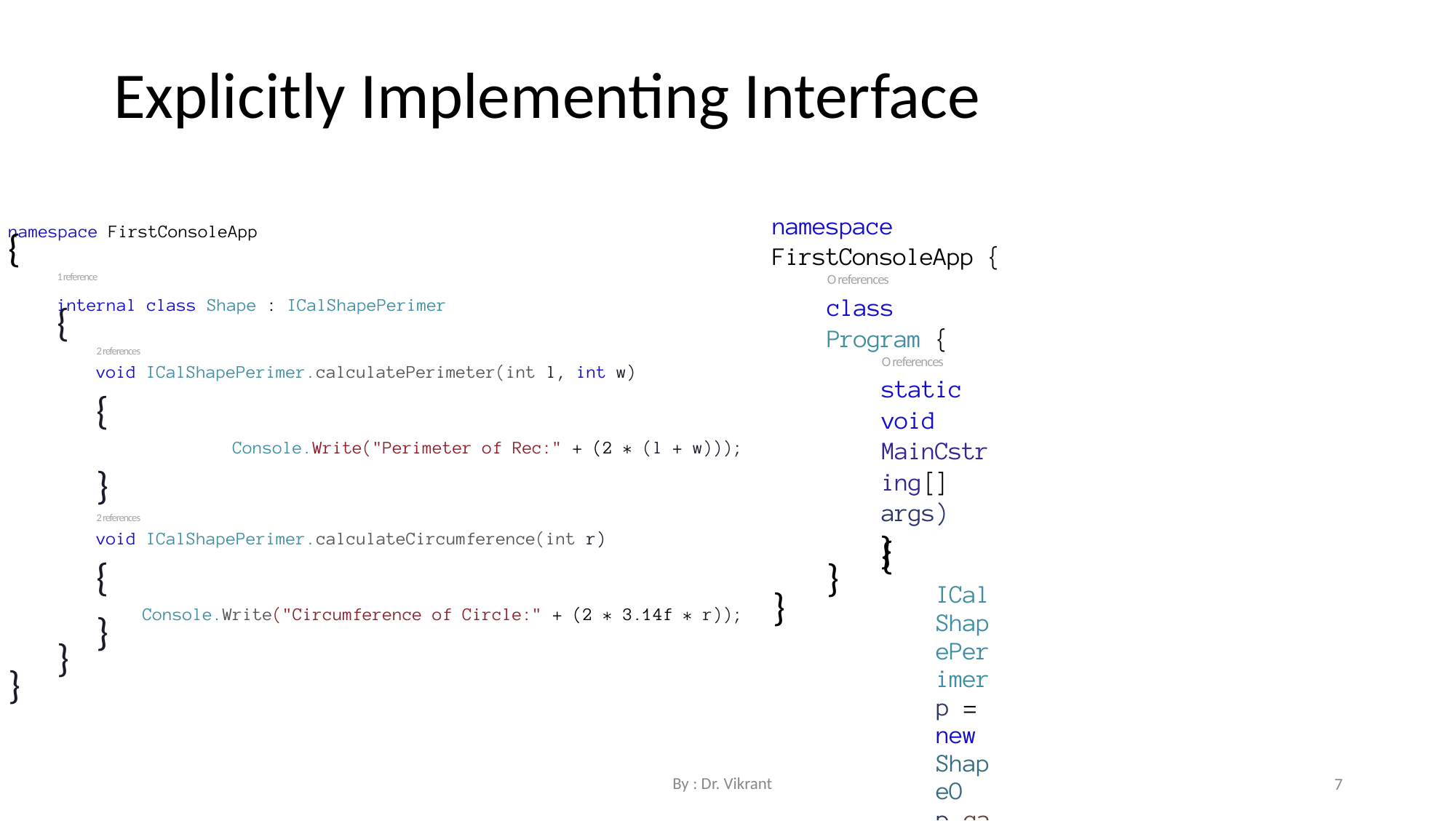

Explicitly Implementing Interface
namespace FirstConsoleApp {
O references
class Program {
O references
static void MainCstring[] args)
{
ICalShapePerimer p = new ShapeO p.calculatePerimeter(2, 3); p. calculateCircum-ference(2);
namespace FirstConsoleApp
{
1 reference
internal class Shape : ICalShapePerimer
{
2 references
void ICalShapePerimer.calculatePerimeter(int l, int w)
{
Console.Write("Perimeter of Rec:" + (2 * (l + w)));
}
2 references
void ICalShapePerimer.calculateCircumference(int r)
{
Console.Write("Circumference of Circle:" + (2 * 3.14f * r));
}
}
}
}
}
}
By : Dr. Vikrant
7